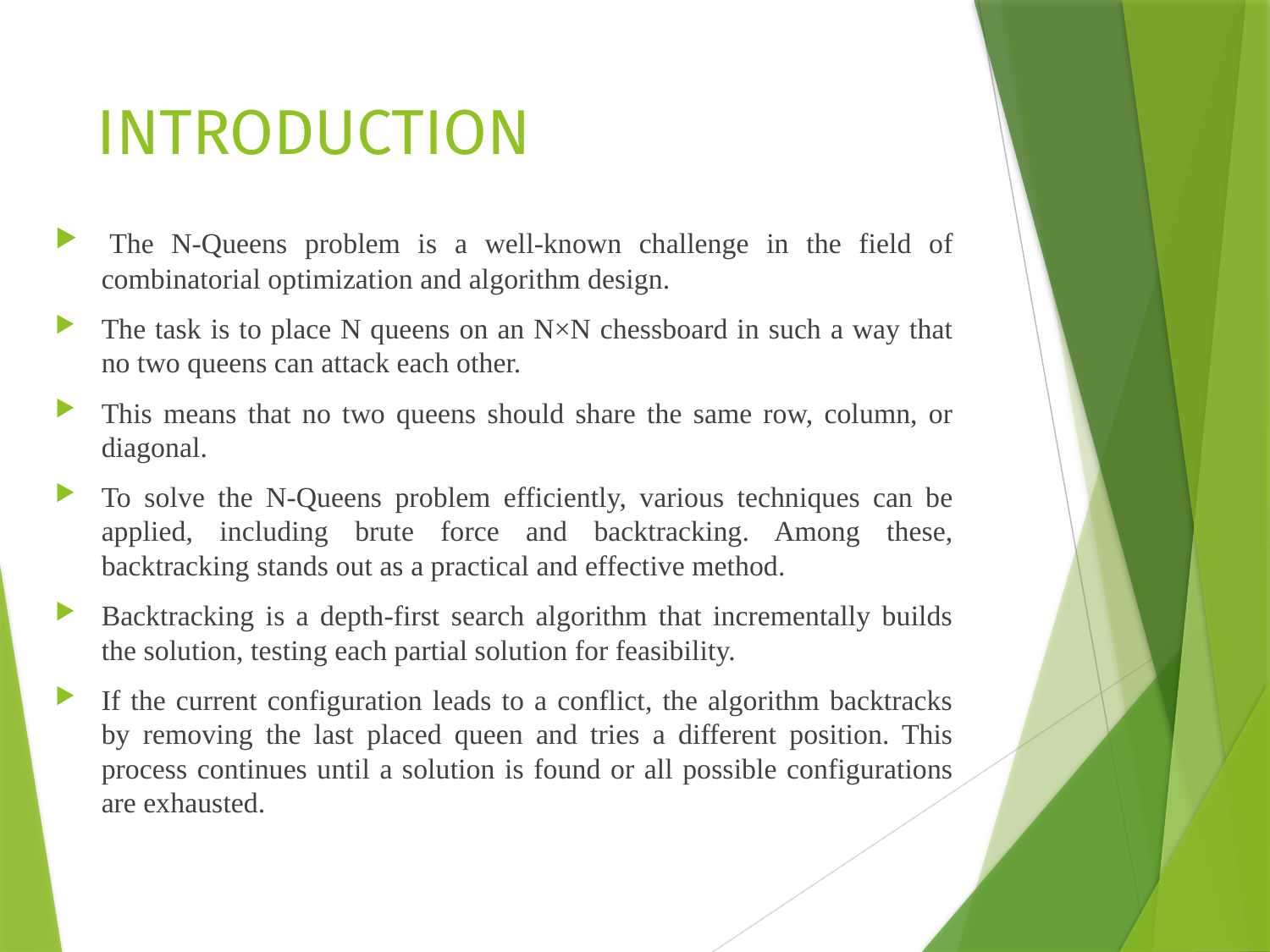

# INTRODUCTION
 The N-Queens problem is a well-known challenge in the field of combinatorial optimization and algorithm design.
The task is to place N queens on an N×N chessboard in such a way that no two queens can attack each other.
This means that no two queens should share the same row, column, or diagonal.
To solve the N-Queens problem efficiently, various techniques can be applied, including brute force and backtracking. Among these, backtracking stands out as a practical and effective method.
Backtracking is a depth-first search algorithm that incrementally builds the solution, testing each partial solution for feasibility.
If the current configuration leads to a conflict, the algorithm backtracks by removing the last placed queen and tries a different position. This process continues until a solution is found or all possible configurations are exhausted.